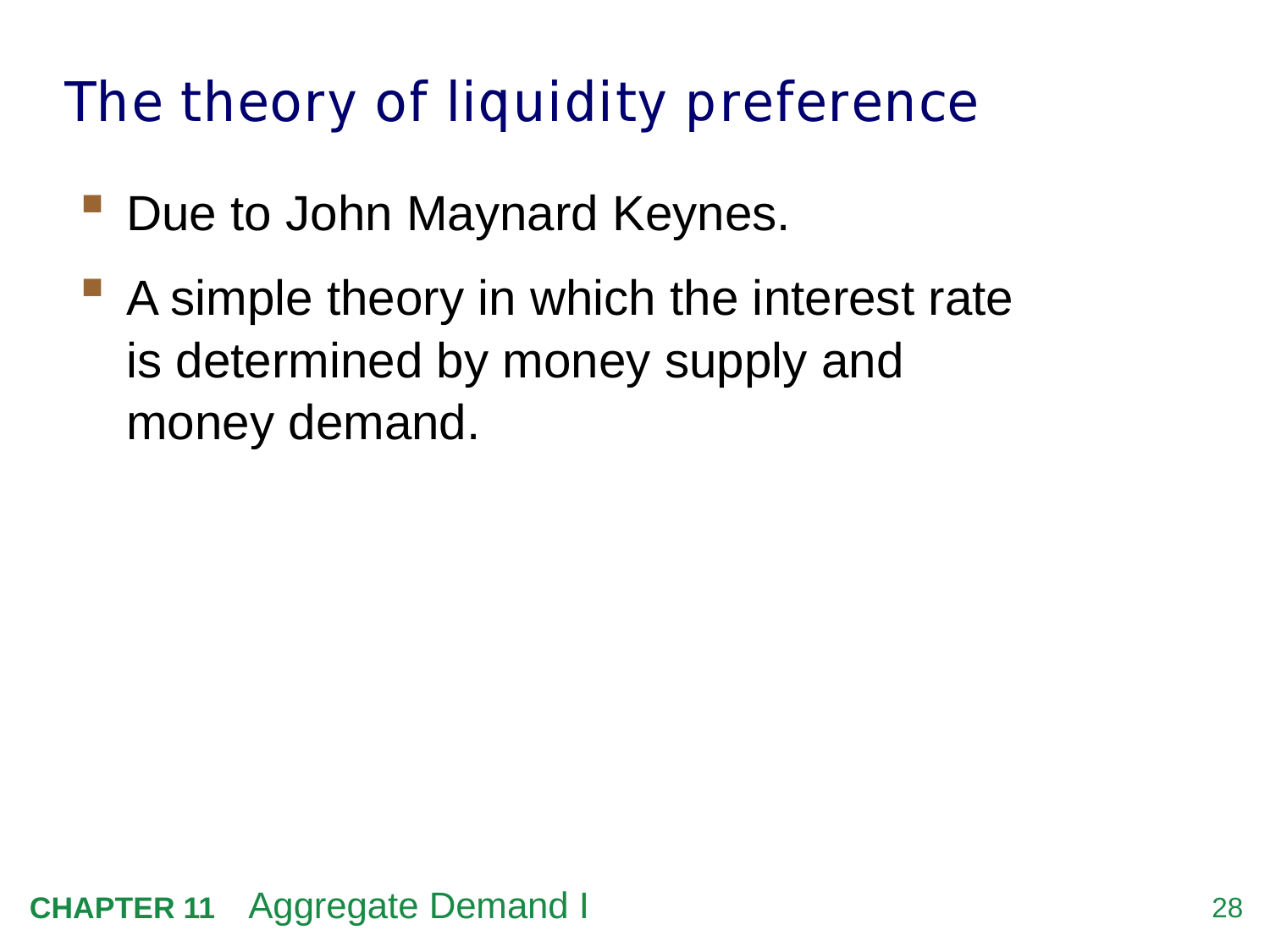

# The theory of liquidity preference
Due to John Maynard Keynes.
A simple theory in which the interest rate
is determined by money supply and
money demand.